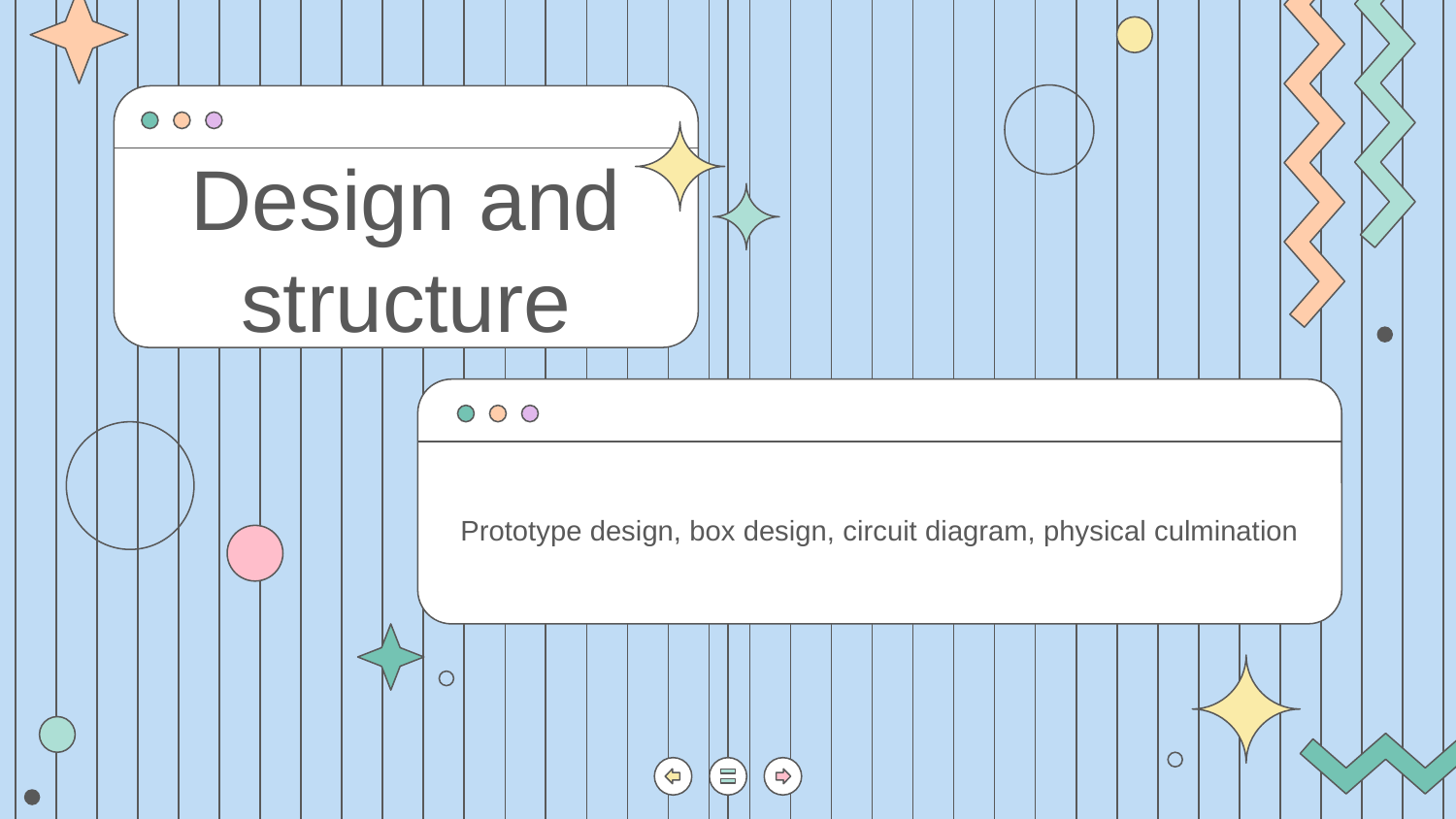

# Design and structure

Prototype design, box design, circuit diagram, physical culmination